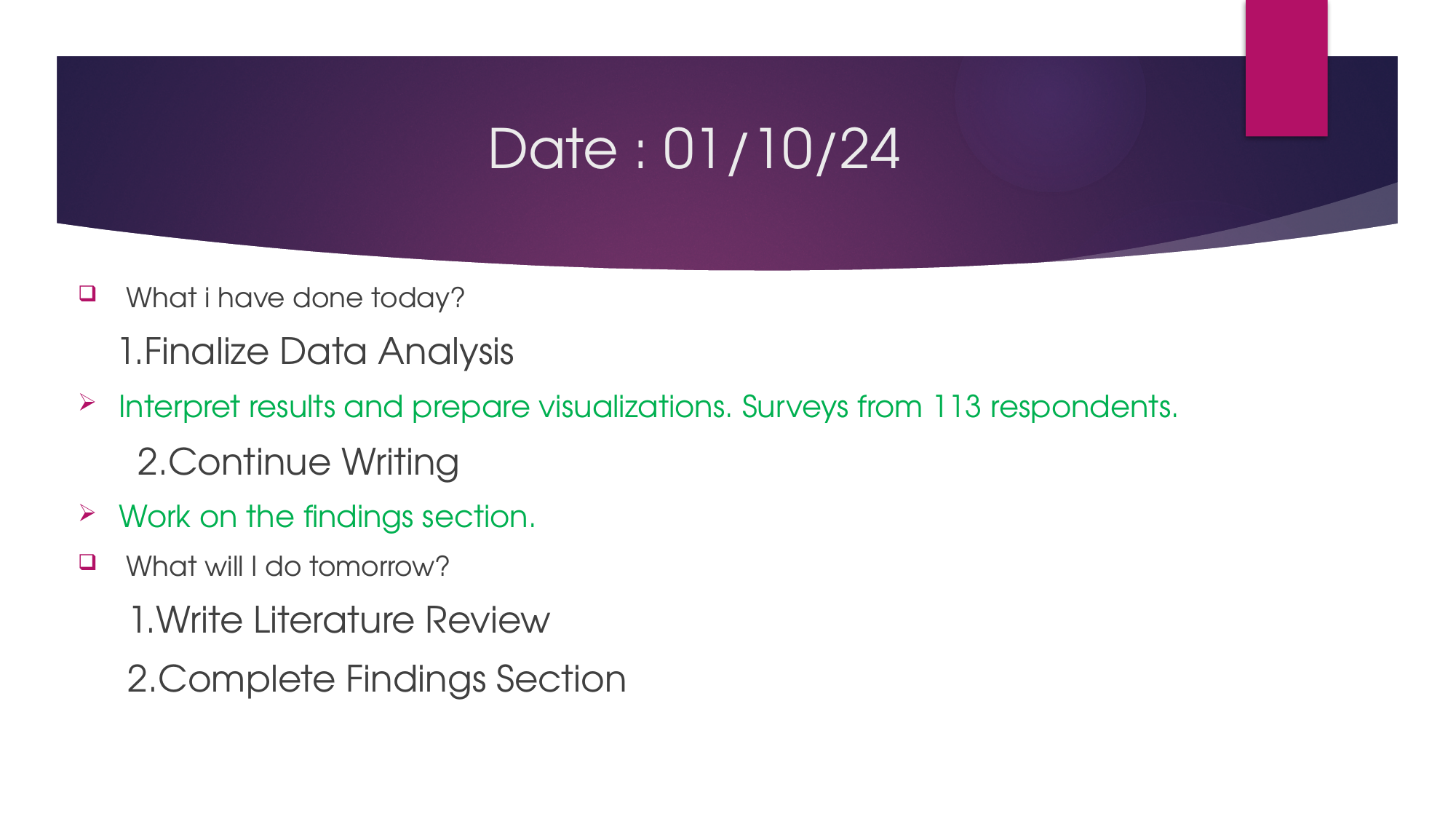

# Date : 01/10/24
 What i have done today?
     1.Finalize Data Analysis
Interpret results and prepare visualizations. Surveys from 113 respondents.
      2.Continue Writing
Work on the findings section.
 What will I do tomorrow?
     1.Write Literature Review
     2.Complete Findings Section